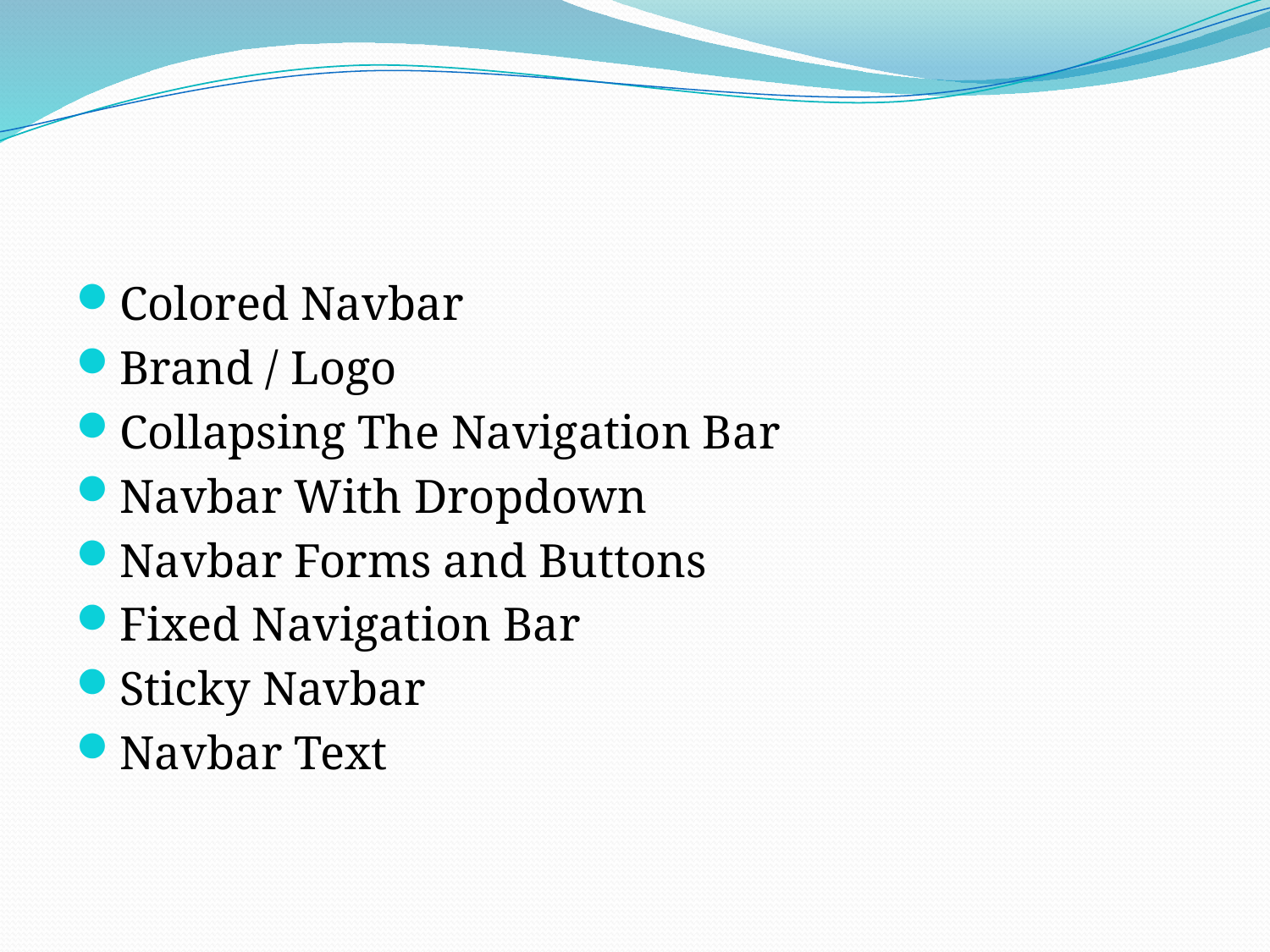

#
Colored Navbar
Brand / Logo
Collapsing The Navigation Bar
Navbar With Dropdown
Navbar Forms and Buttons
Fixed Navigation Bar
Sticky Navbar
Navbar Text